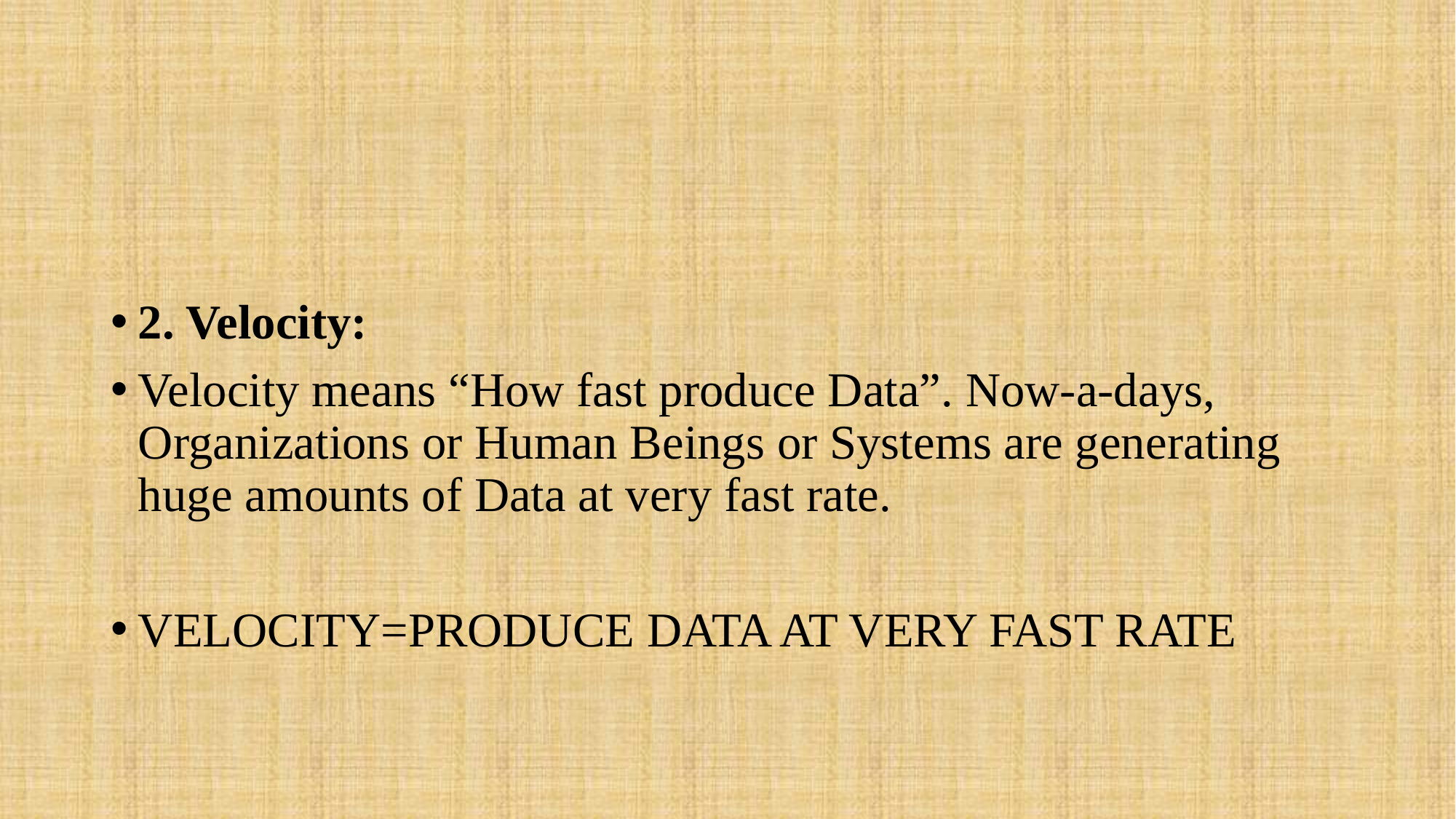

#

2. Velocity:
Velocity means “How fast produce Data”. Now-a-days, Organizations or Human Beings or Systems are generating huge amounts of Data at very fast rate.

VELOCITY=PRODUCE DATA AT VERY FAST RATE